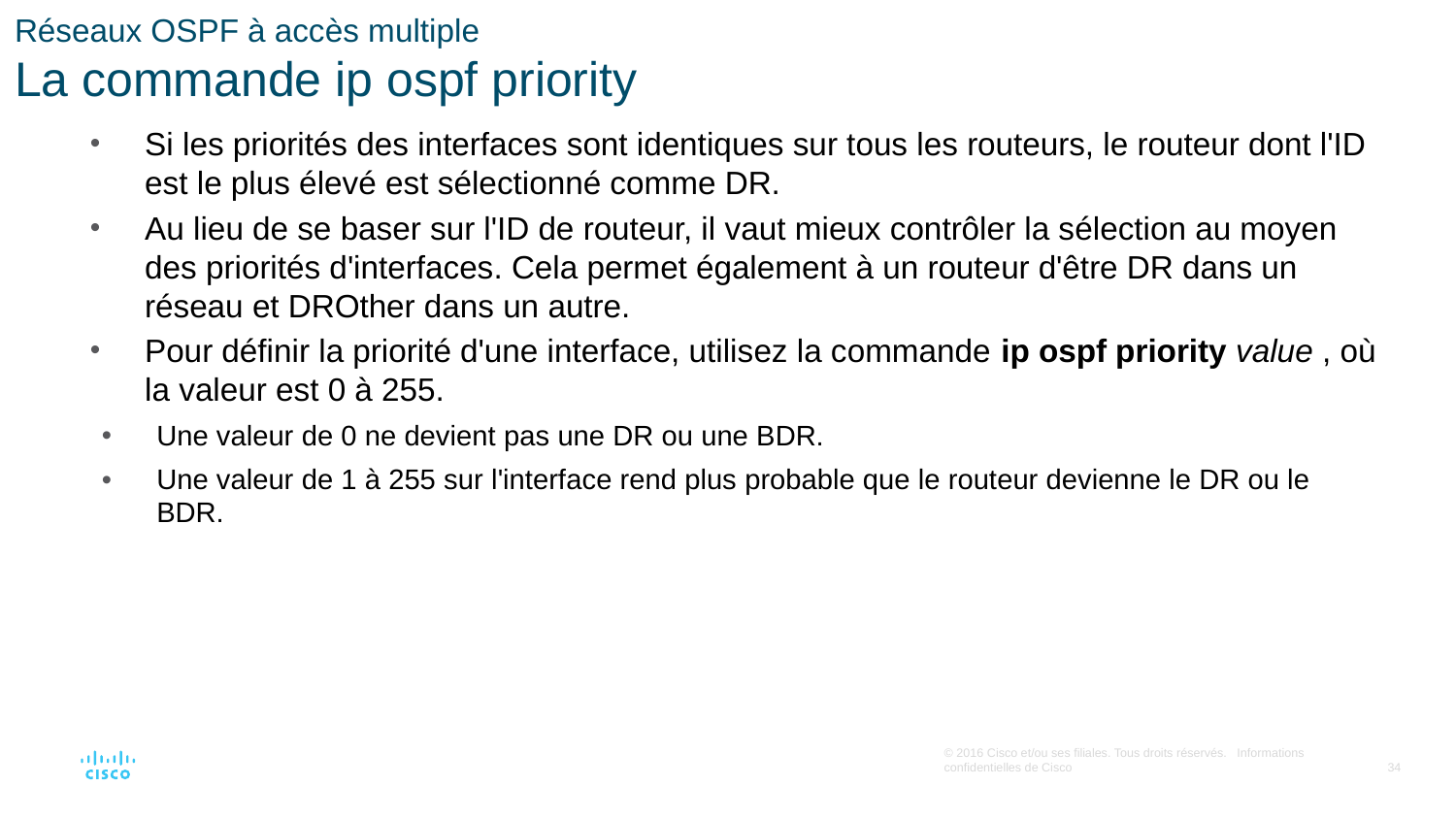

# Réseaux OSPF à accès multiple La commande ip ospf priority
Si les priorités des interfaces sont identiques sur tous les routeurs, le routeur dont l'ID est le plus élevé est sélectionné comme DR.
Au lieu de se baser sur l'ID de routeur, il vaut mieux contrôler la sélection au moyen des priorités d'interfaces. Cela permet également à un routeur d'être DR dans un réseau et DROther dans un autre.
Pour définir la priorité d'une interface, utilisez la commande ip ospf priority value , où la valeur est 0 à 255.
Une valeur de 0 ne devient pas une DR ou une BDR.
Une valeur de 1 à 255 sur l'interface rend plus probable que le routeur devienne le DR ou le BDR.